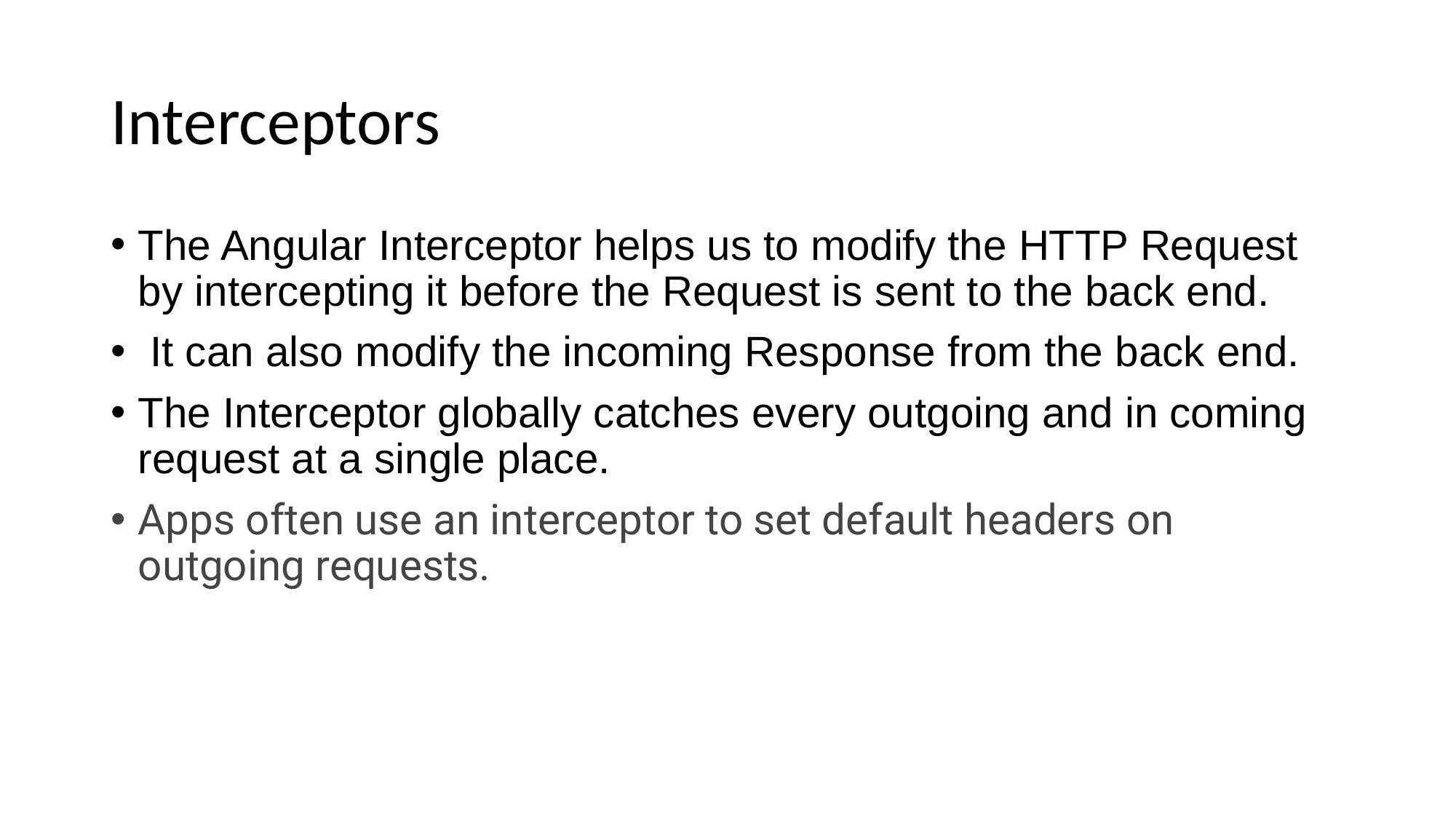

# Interceptors
The Angular Interceptor helps us to modify the HTTP Request by intercepting it before the Request is sent to the back end.
 It can also modify the incoming Response from the back end.
The Interceptor globally catches every outgoing and in coming request at a single place.
Apps often use an interceptor to set default headers on outgoing requests.